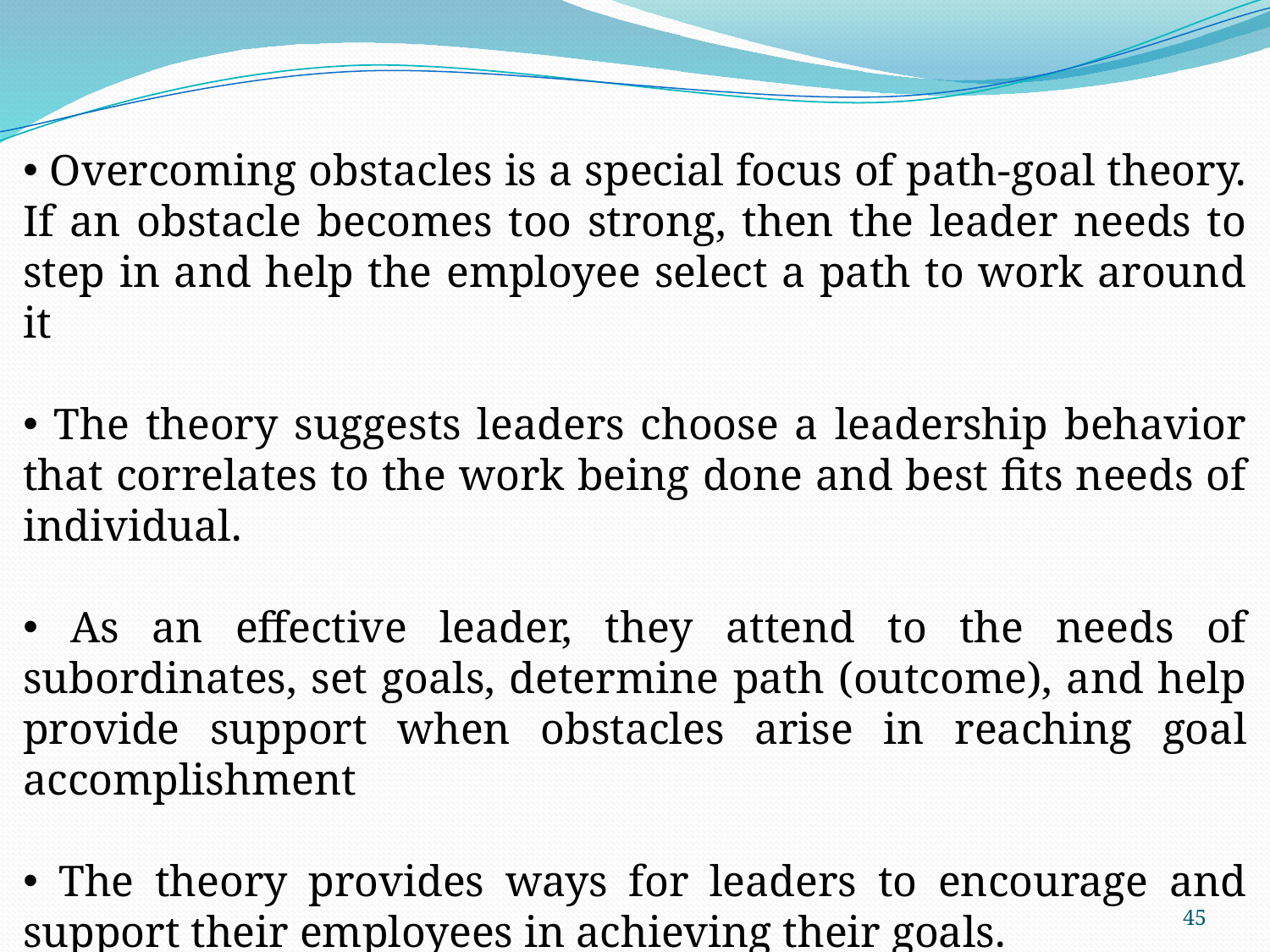

Overcoming obstacles is a special focus of path-goal theory. If an obstacle becomes too strong, then the leader needs to step in and help the employee select a path to work around it

 The theory suggests leaders choose a leadership behavior that correlates to the work being done and best fits needs of individual.

 As an effective leader, they attend to the needs of subordinates, set goals, determine path (outcome), and help provide support when obstacles arise in reaching goal accomplishment

 The theory provides ways for leaders to encourage and support their employees in achieving their goals.
https://www.toolshero.com/leadership/path-goal-theory-leadership/
45